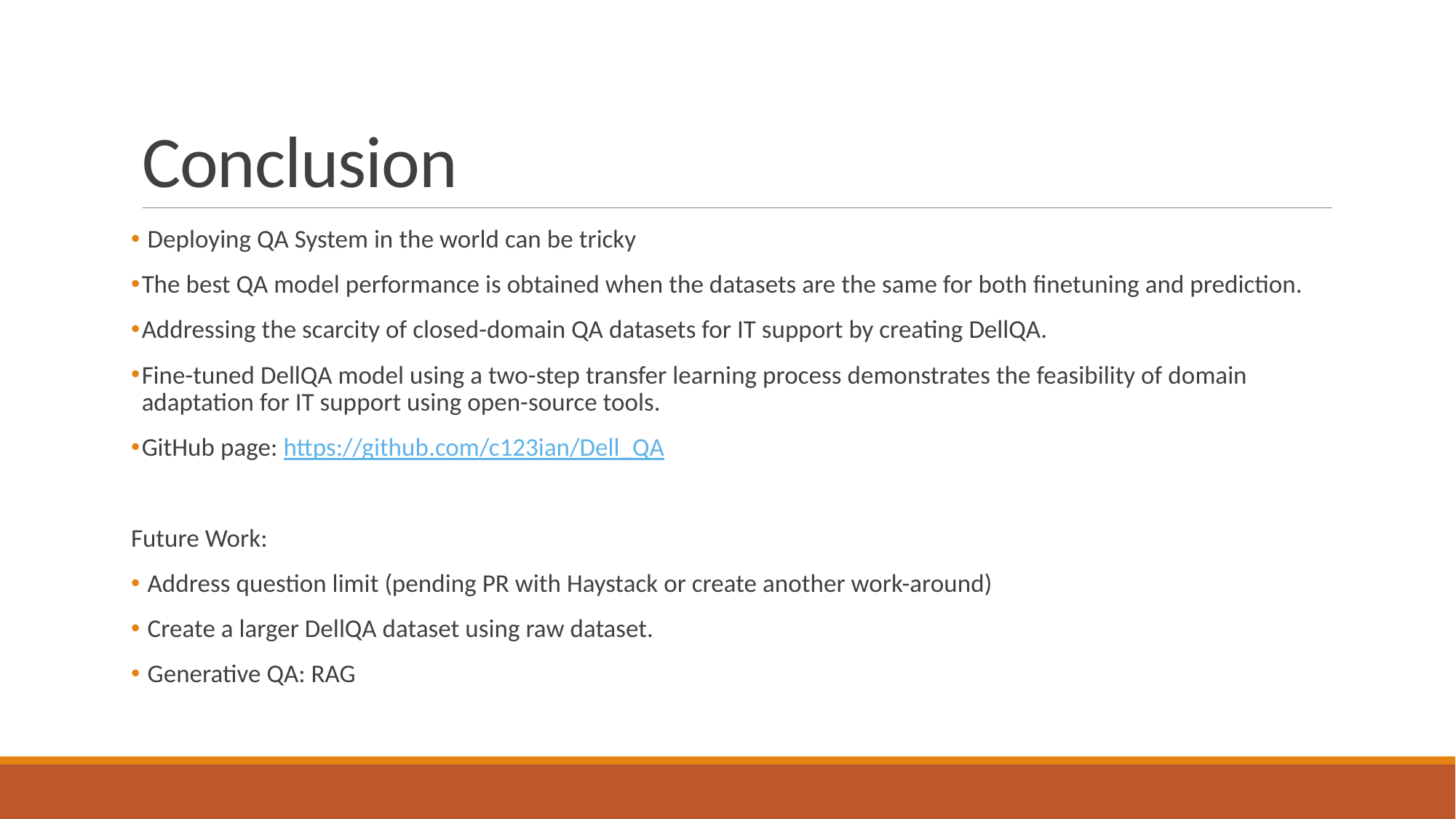

# Conclusion
 Deploying QA System in the world can be tricky
The best QA model performance is obtained when the datasets are the same for both finetuning and prediction.
Addressing the scarcity of closed-domain QA datasets for IT support by creating DellQA.
Fine-tuned DellQA model using a two-step transfer learning process demonstrates the feasibility of domain adaptation for IT support using open-source tools.
GitHub page: https://github.com/c123ian/Dell_QA

Future Work:
 Address question limit (pending PR with Haystack or create another work-around)
 Create a larger DellQA dataset using raw dataset.
 Generative QA: RAG